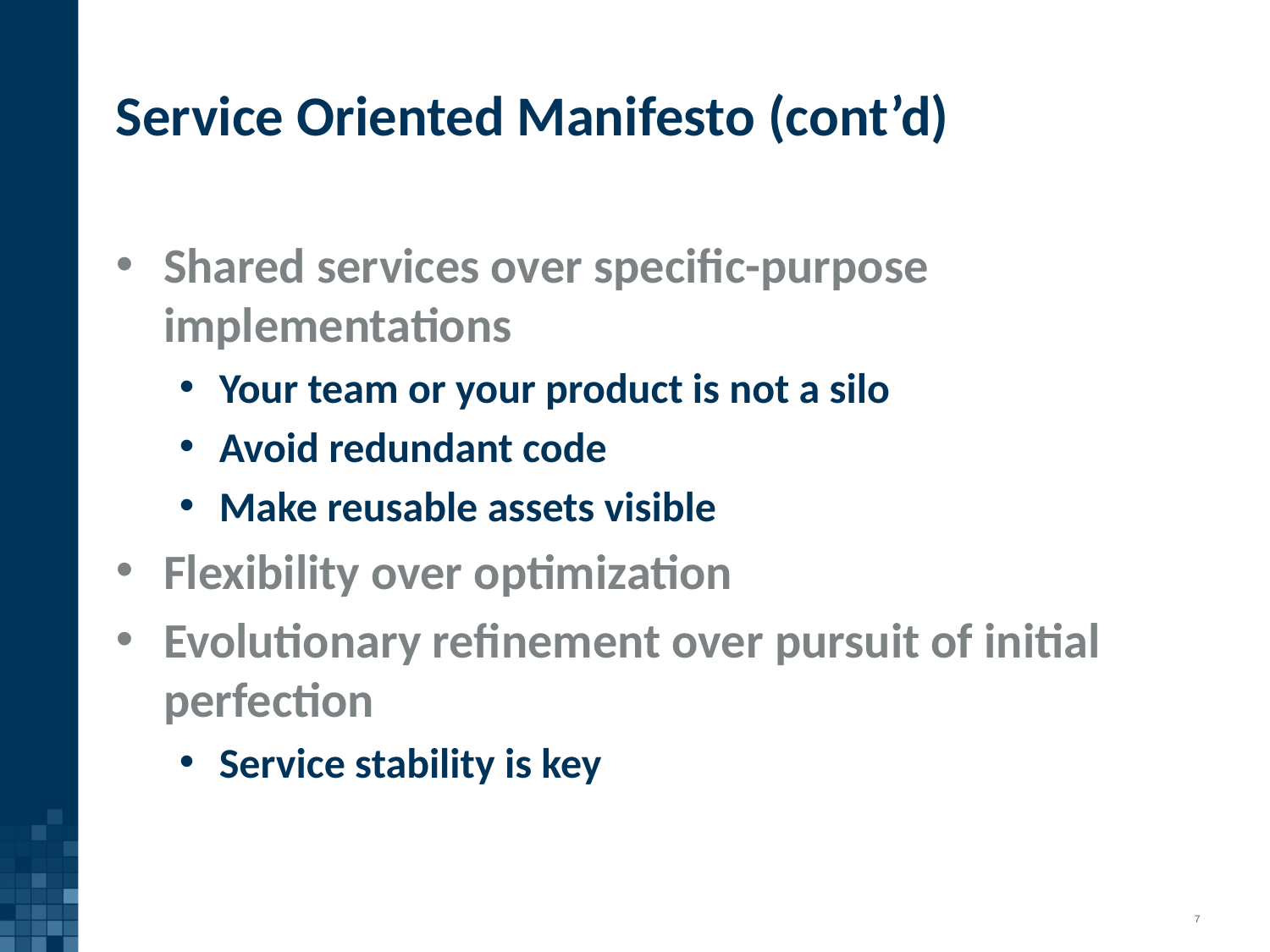

# Service Oriented Manifesto (cont’d)
Shared services over specific-purpose implementations
Your team or your product is not a silo
Avoid redundant code
Make reusable assets visible
Flexibility over optimization
Evolutionary refinement over pursuit of initial perfection
Service stability is key

7